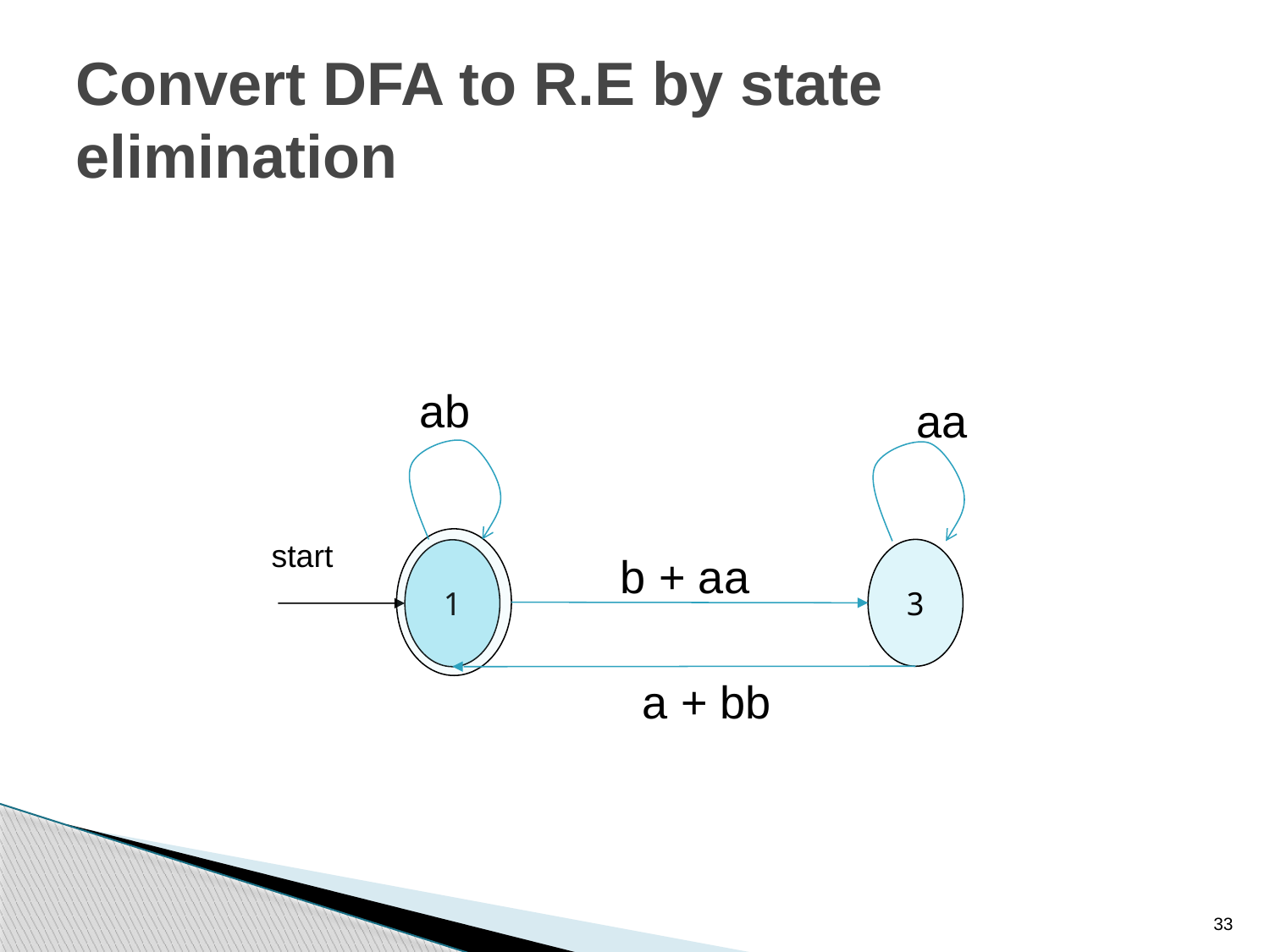

# Convert DFA to R.E by state elimination
ab
start
1

aa

3
a + bb
 b + aa

33